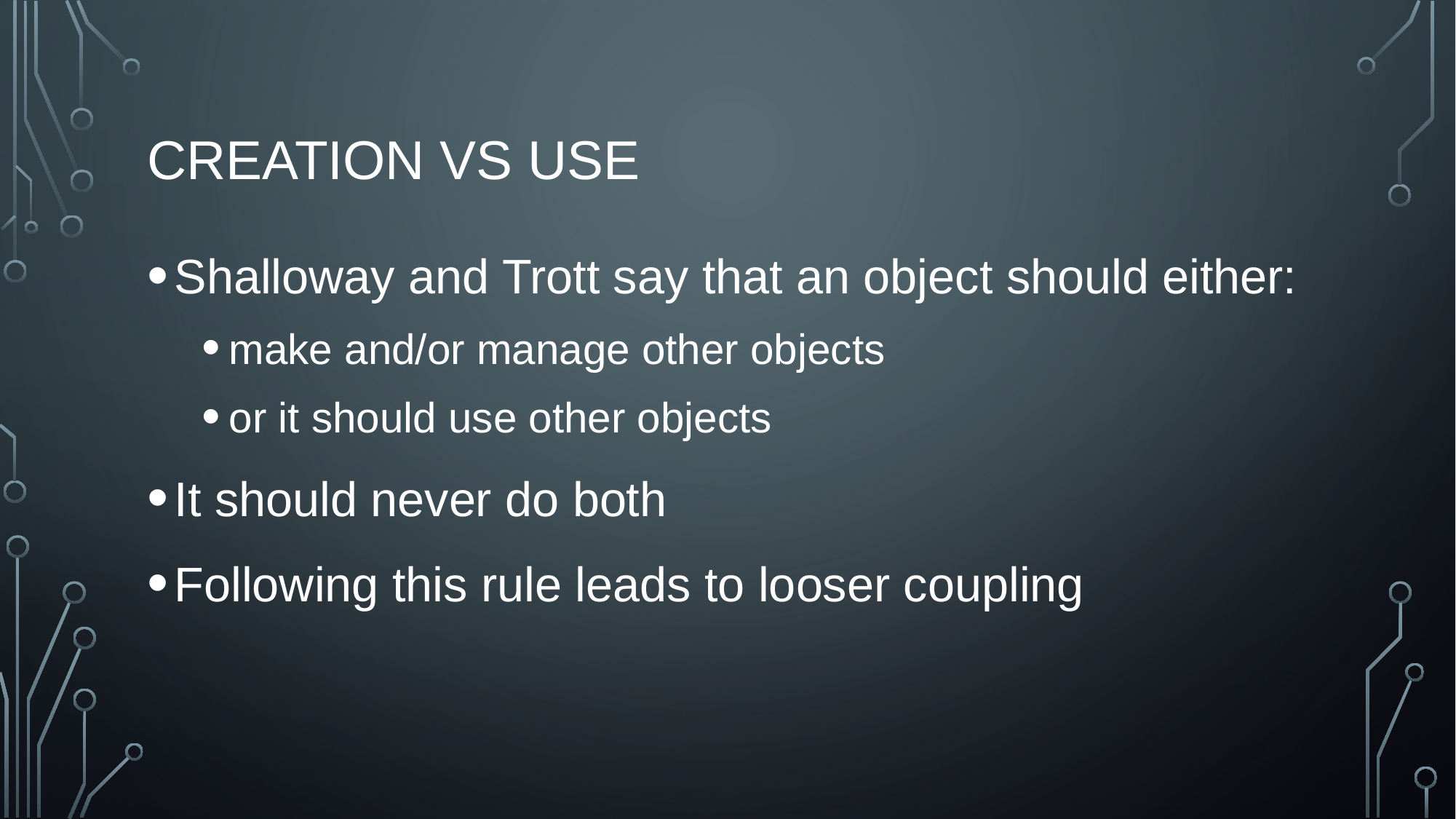

# Creation vs use
Shalloway and Trott say that an object should either:
make and/or manage other objects
or it should use other objects
It should never do both
Following this rule leads to looser coupling